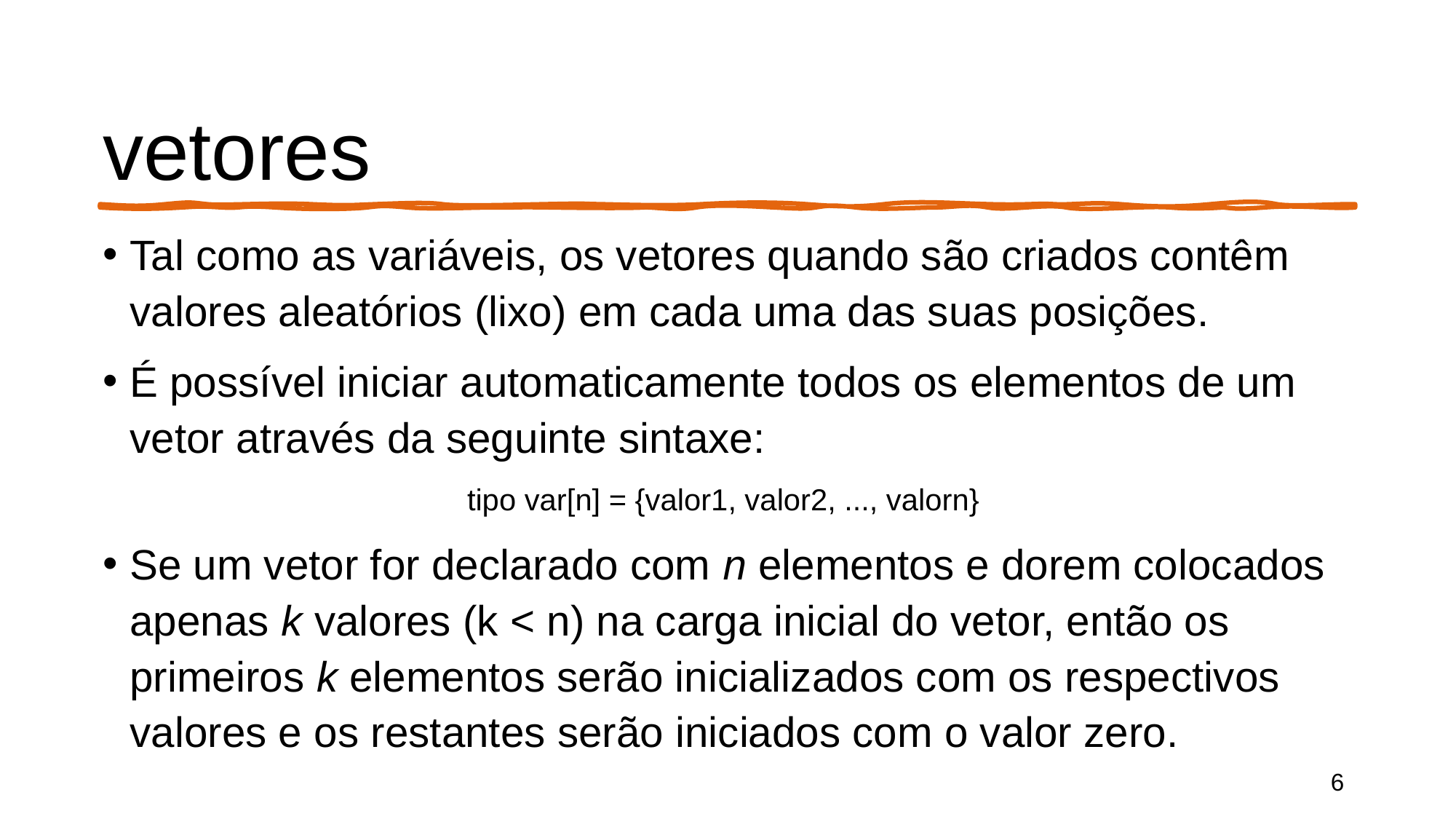

# vetores
Tal como as variáveis, os vetores quando são criados contêm valores aleatórios (lixo) em cada uma das suas posições.
É possível iniciar automaticamente todos os elementos de um vetor através da seguinte sintaxe:
tipo var[n] = {valor1, valor2, ..., valorn}
Se um vetor for declarado com n elementos e dorem colocados apenas k valores (k < n) na carga inicial do vetor, então os primeiros k elementos serão inicializados com os respectivos valores e os restantes serão iniciados com o valor zero.
6